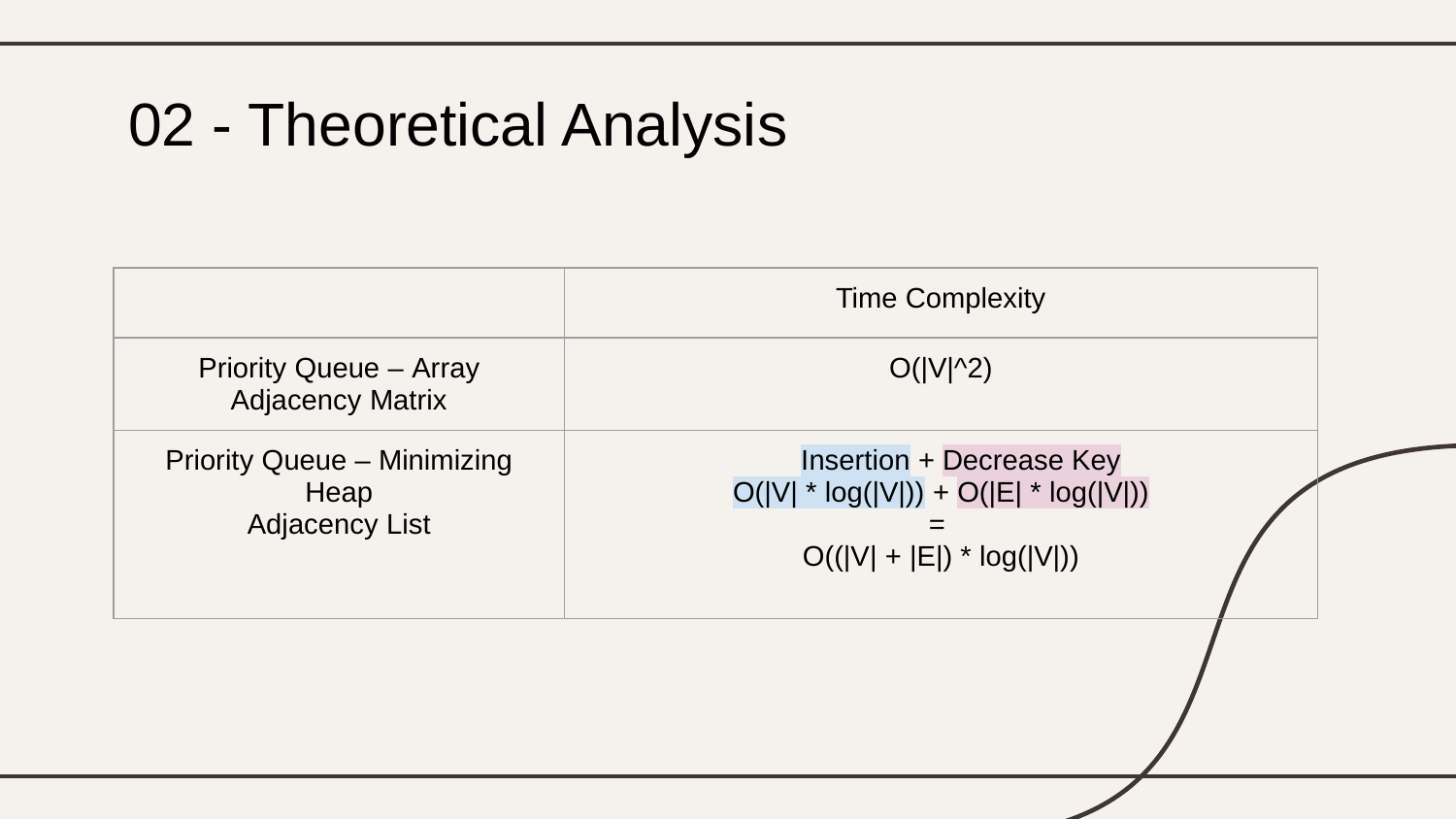

# 02 - Theoretical Analysis
|  | Time Complexity |
| --- | --- |
| Priority Queue – Array Adjacency Matrix | O(|V|^2) |
| Priority Queue – Minimizing Heap Adjacency List | Insertion + Decrease Key O(|V| \* log(|V|)) + O(|E| \* log(|V|)) = O((|V| + |E|) \* log(|V|)) |